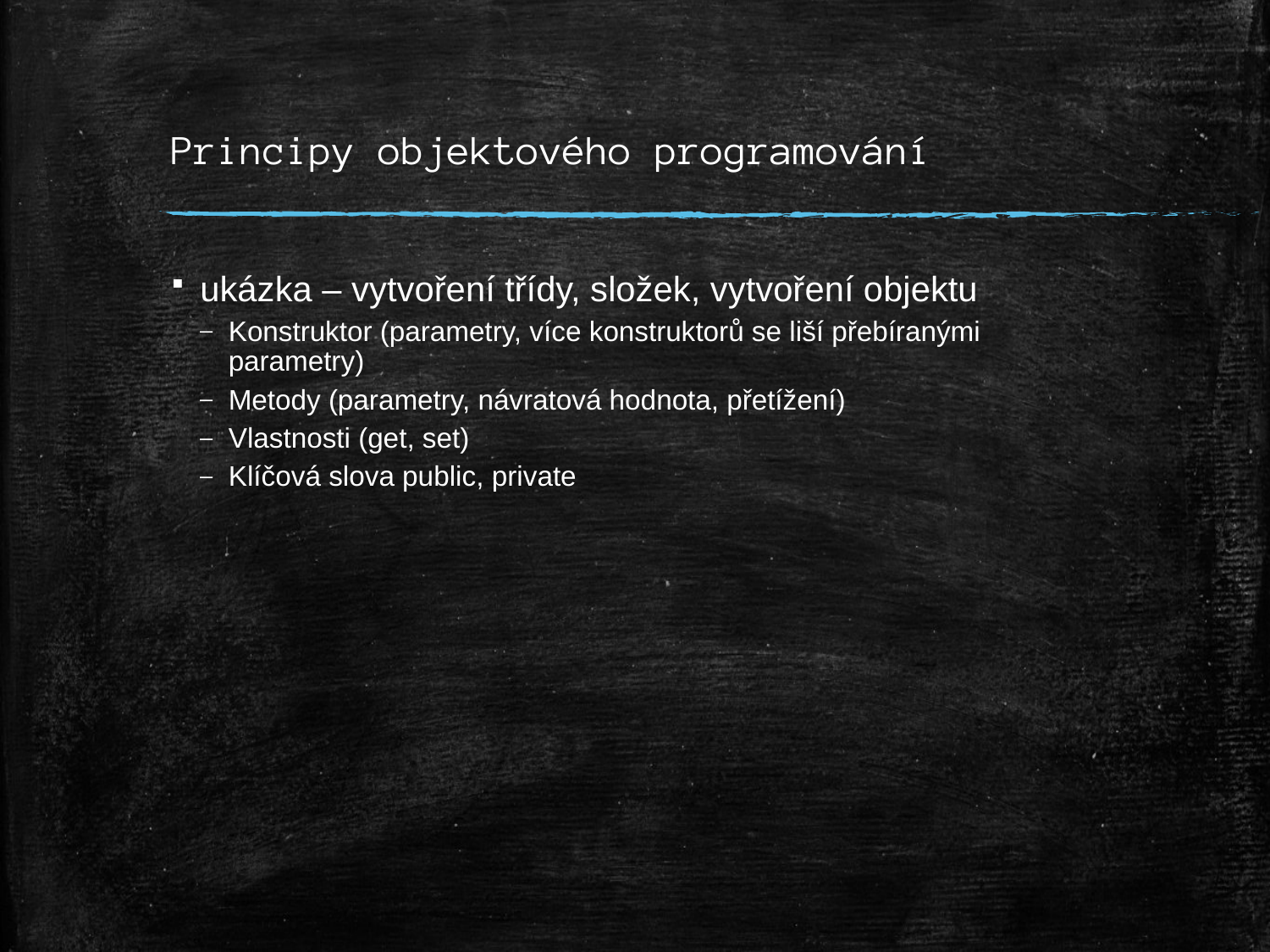

# Principy objektového programování
ukázka – vytvoření třídy, složek, vytvoření objektu
Konstruktor (parametry, více konstruktorů se liší přebíranými parametry)
Metody (parametry, návratová hodnota, přetížení)
Vlastnosti (get, set)
Klíčová slova public, private